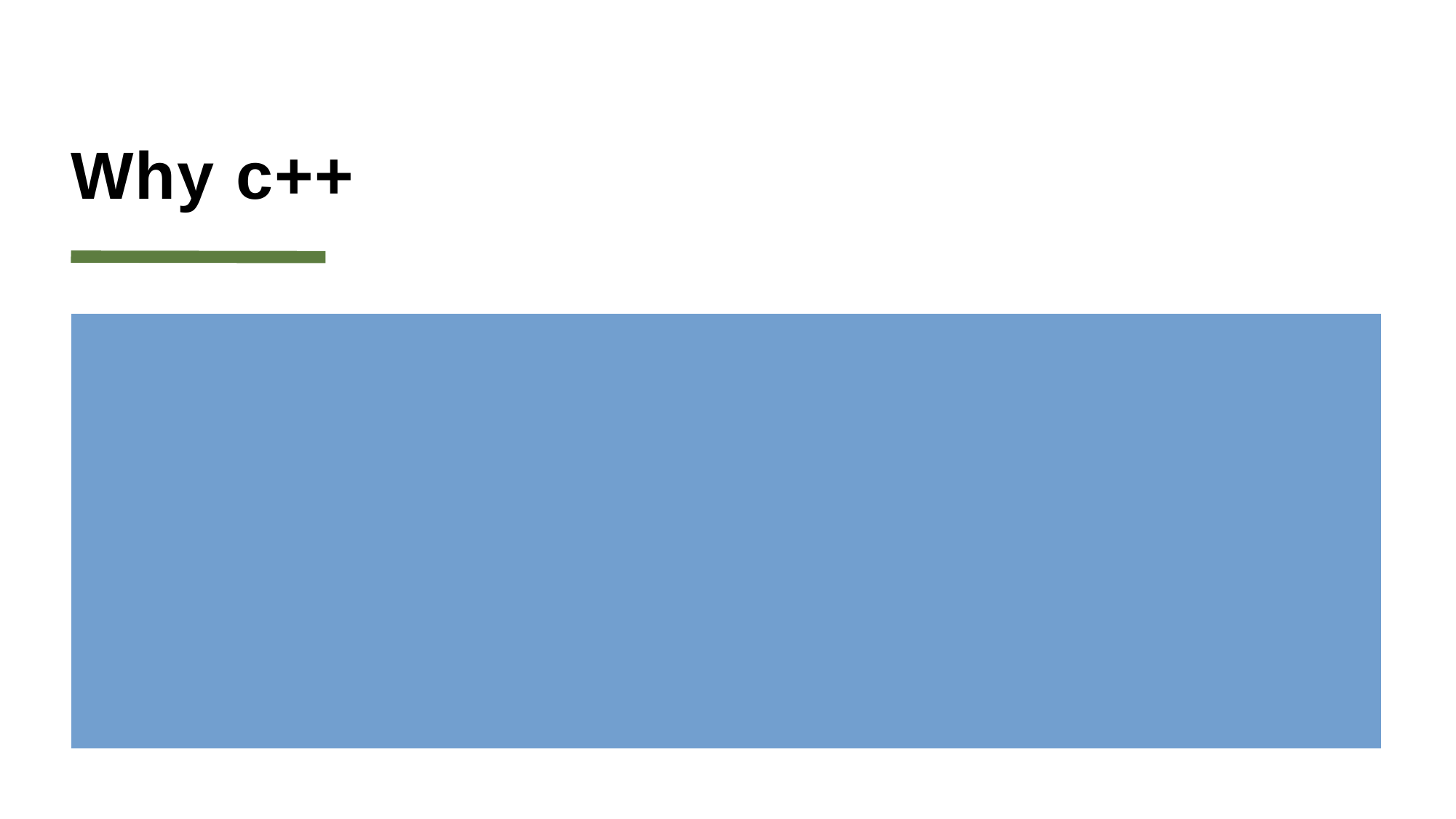

# Why c++
Ability to talk with os directly
Support from various companies, most important open source
Compatible with C .